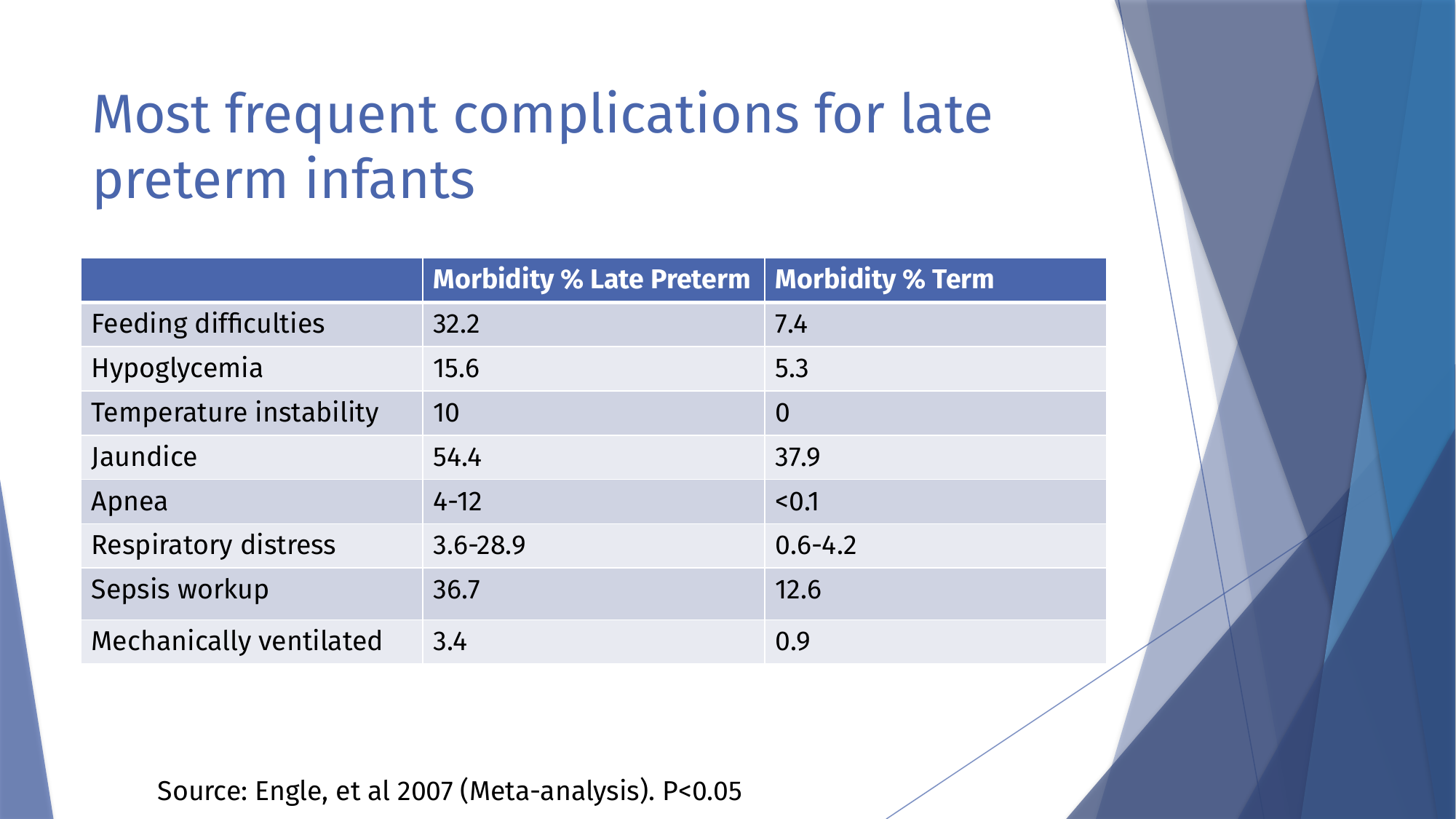

# Most frequent complications for late preterm infants
|  | Morbidity % Late Preterm | Morbidity % Term |
| --- | --- | --- |
| Feeding difficulties | 32.2 | 7.4 |
| Hypoglycemia | 15.6 | 5.3 |
| Temperature instability | 10 | 0 |
| Jaundice | 54.4 | 37.9 |
| Apnea | 4-12 | <0.1 |
| Respiratory distress | 3.6-28.9 | 0.6-4.2 |
| Sepsis workup | 36.7 | 12.6 |
| Mechanically ventilated | 3.4 | 0.9 |
Source: Engle, et al 2007 (Meta-analysis). P<0.05